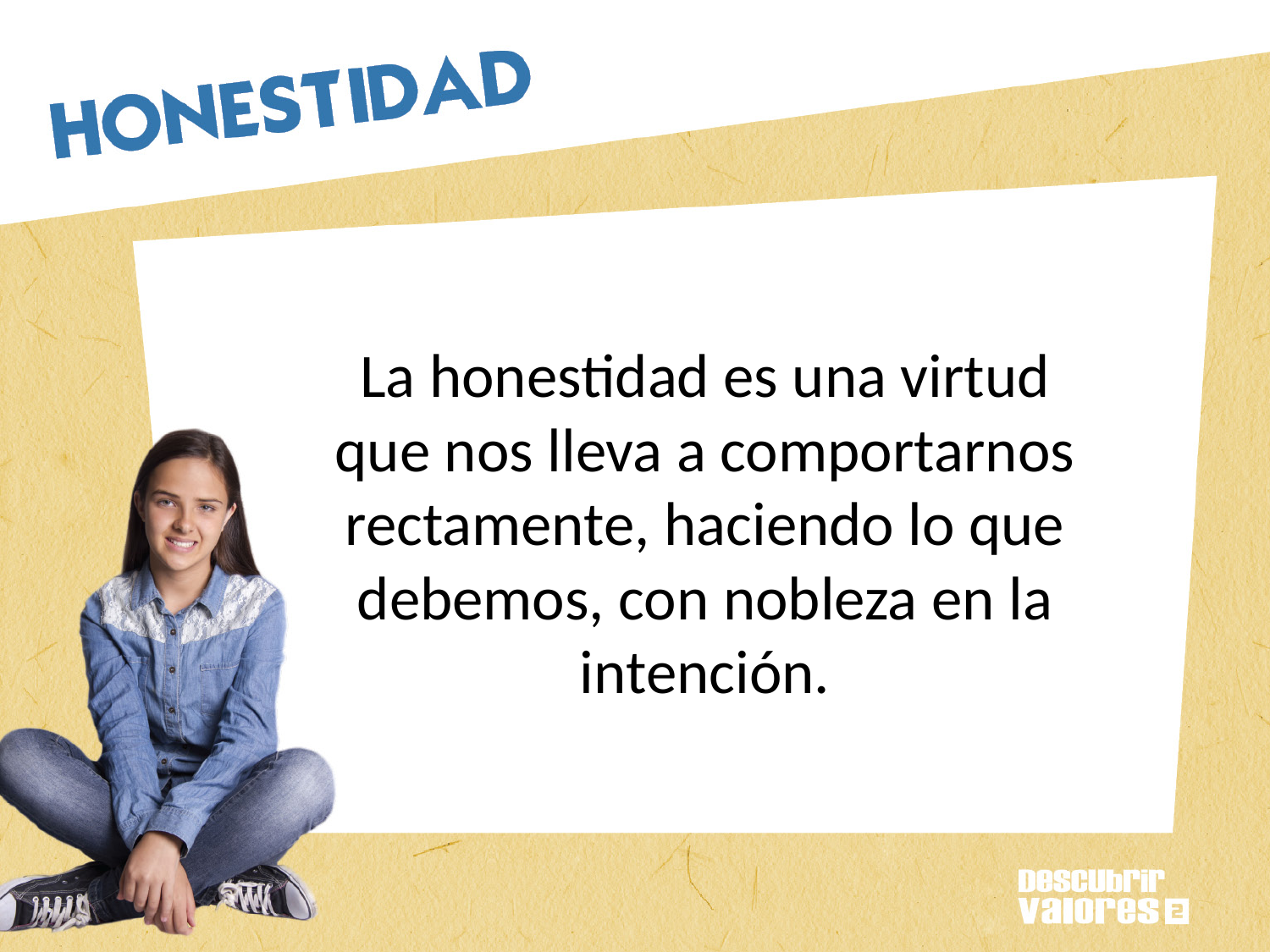

# La honestidad es una virtud que nos lleva a comportarnos rectamente, haciendo lo que debemos, con nobleza en la intención.